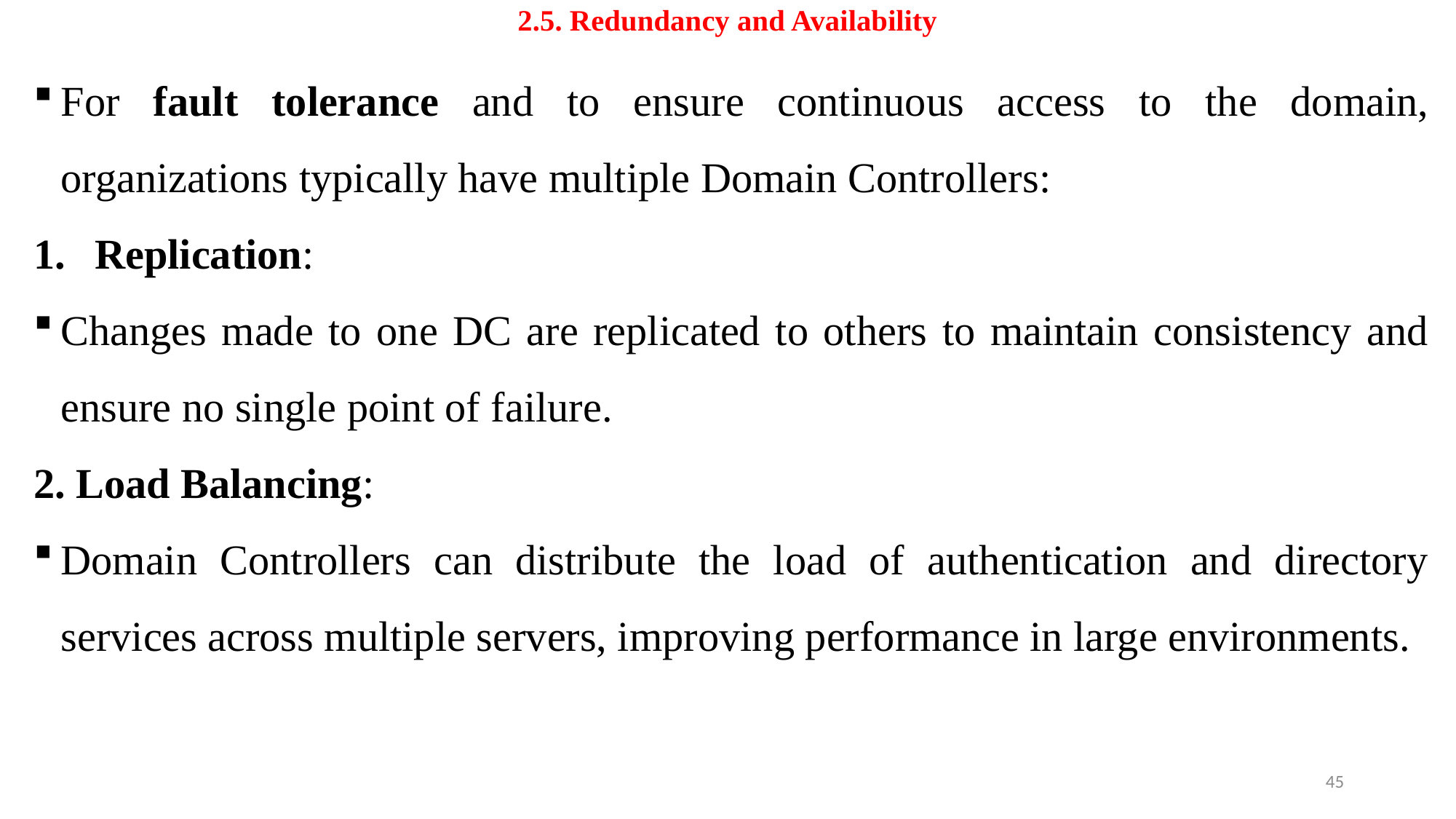

# 2.5. Redundancy and Availability
For fault tolerance and to ensure continuous access to the domain, organizations typically have multiple Domain Controllers:
Replication:
Changes made to one DC are replicated to others to maintain consistency and ensure no single point of failure.
2. Load Balancing:
Domain Controllers can distribute the load of authentication and directory services across multiple servers, improving performance in large environments.
45